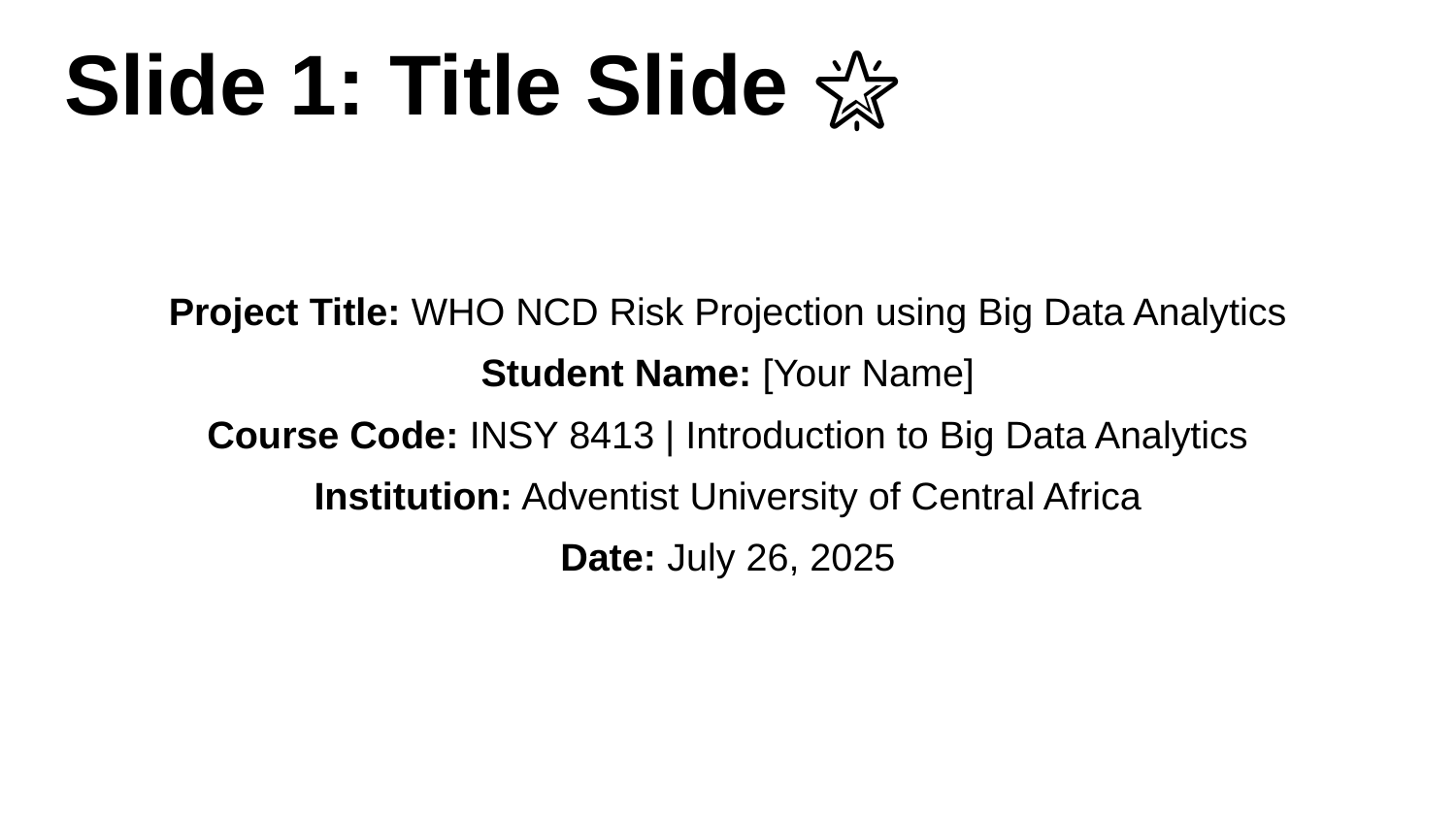

# Slide 1: Title Slide 🌟

Project Title: WHO NCD Risk Projection using Big Data Analytics
Student Name: [Your Name]
Course Code: INSY 8413 | Introduction to Big Data Analytics
Institution: Adventist University of Central Africa
Date: July 26, 2025